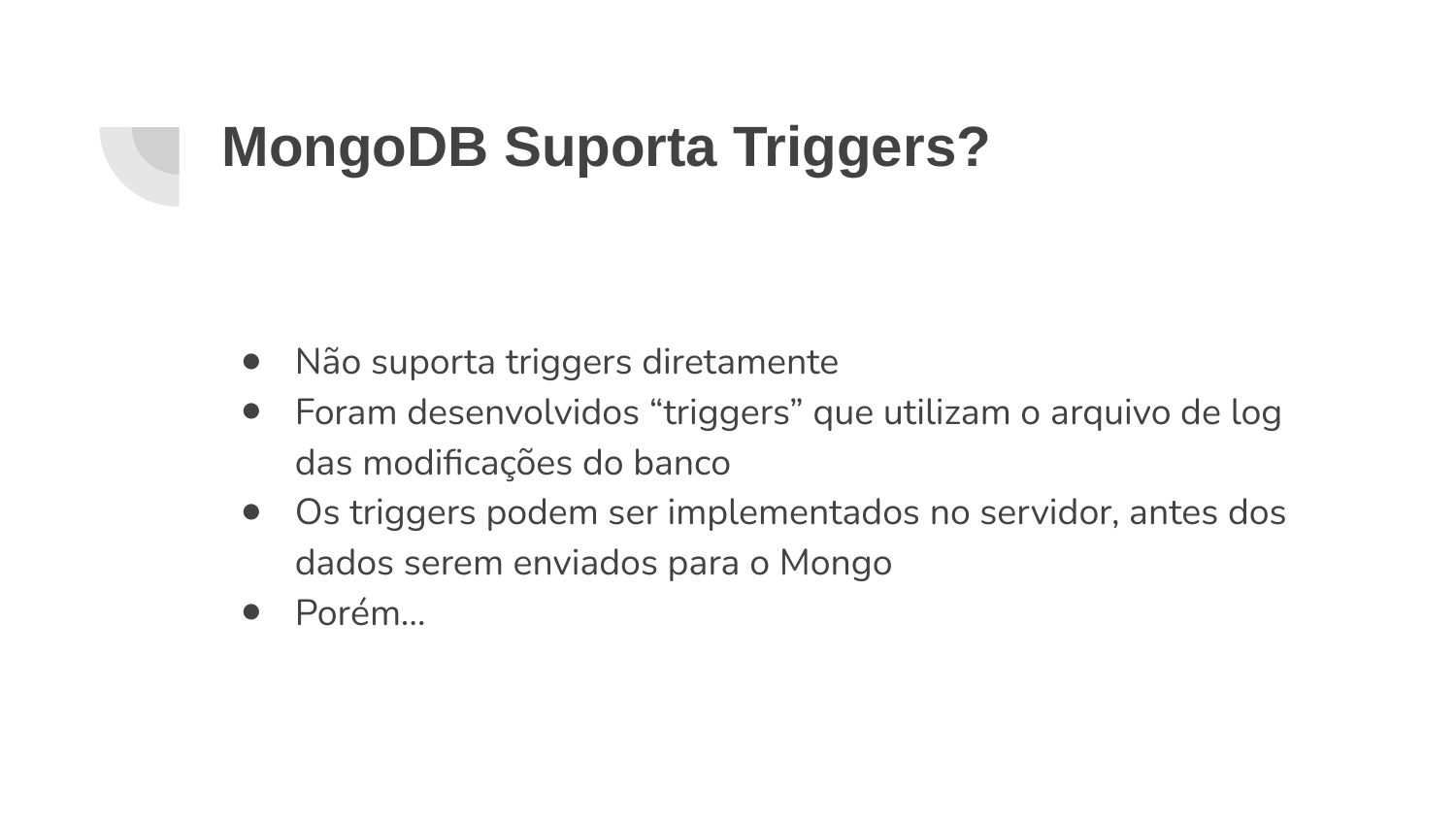

# MongoDB Suporta Triggers?
Não suporta triggers diretamente
Foram desenvolvidos “triggers” que utilizam o arquivo de log das modificações do banco
Os triggers podem ser implementados no servidor, antes dos dados serem enviados para o Mongo
Porém…